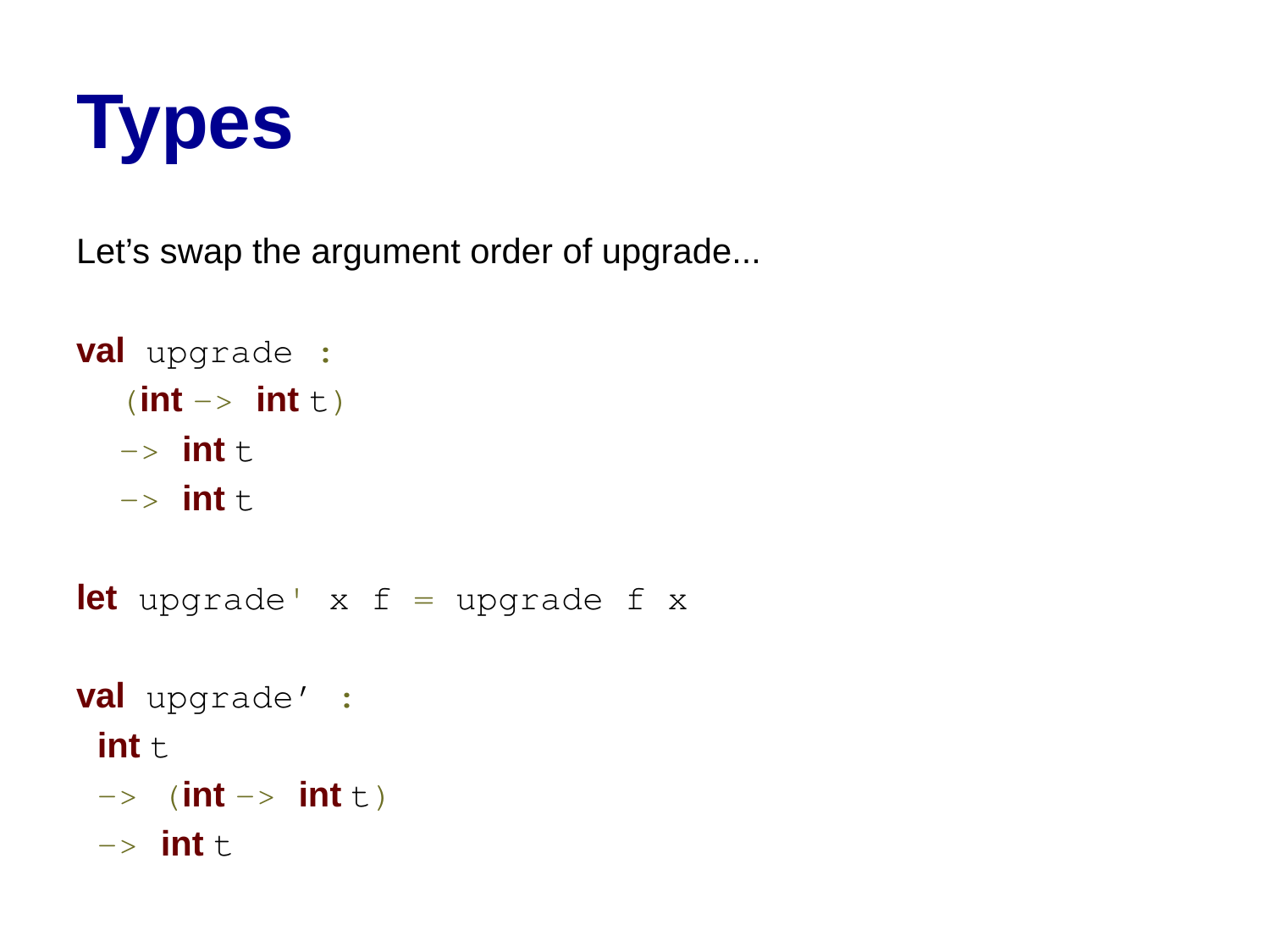

# Types
Let’s swap the argument order of upgrade...

val upgrade :
  (int -> int t)
  -> int t
  -> int t

let upgrade' x f = upgrade f x

val upgrade’ :
 int t
 -> (int -> int t)
 -> int t